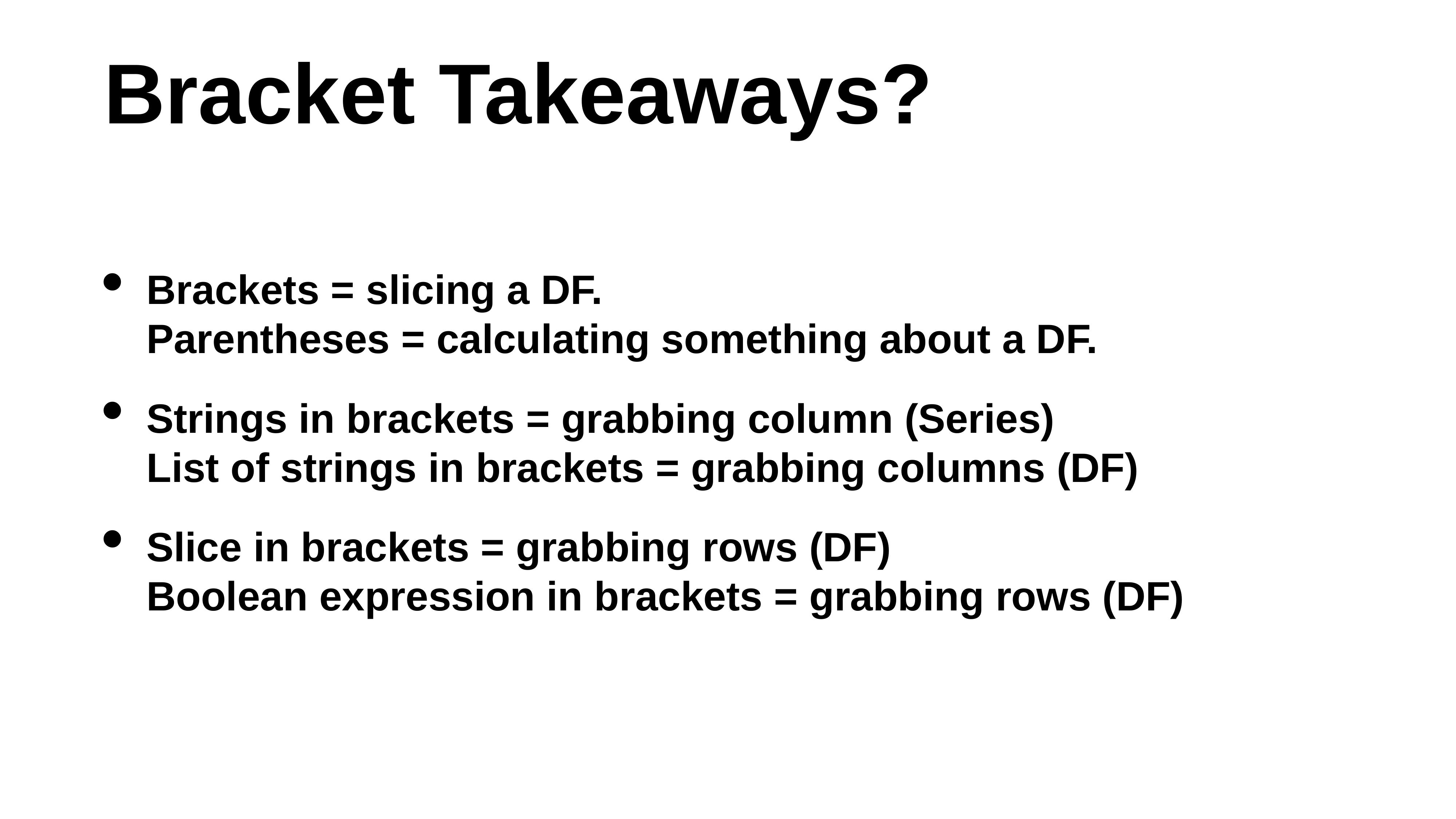

Bracket Takeaways?
Brackets = slicing a DF.
Parentheses = calculating something about a DF.
Strings in brackets = grabbing column (Series)
List of strings in brackets = grabbing columns (DF)
Slice in brackets = grabbing rows (DF)
Boolean expression in brackets = grabbing rows (DF)